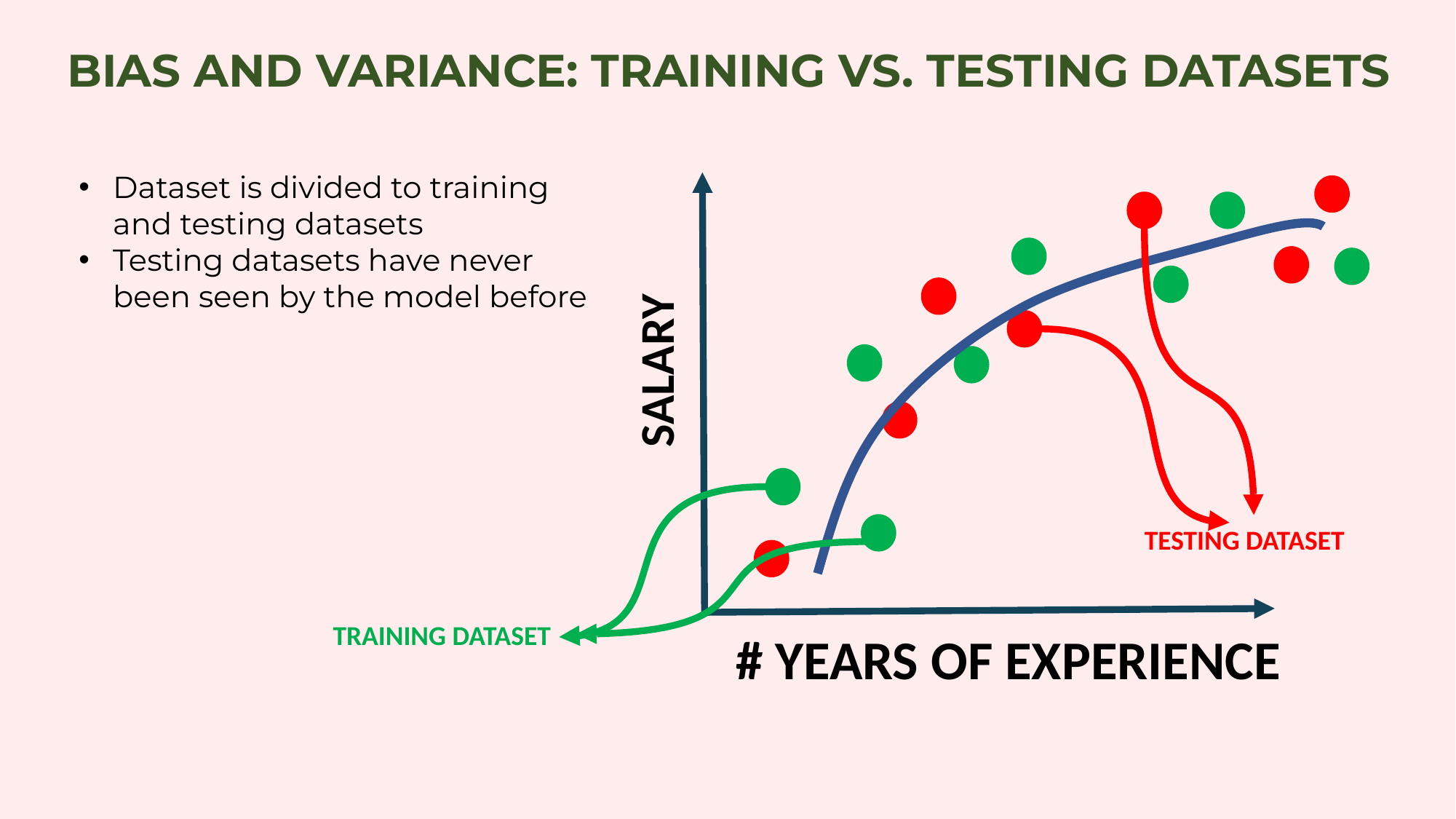

BIAS AND VARIANCE: TRAINING VS. TESTING DATASETS
Dataset is divided to training and testing datasets
Testing datasets have never been seen by the model before

SALARY

TESTING DATASET

TRAINING DATASET
# YEARS OF EXPERIENCE